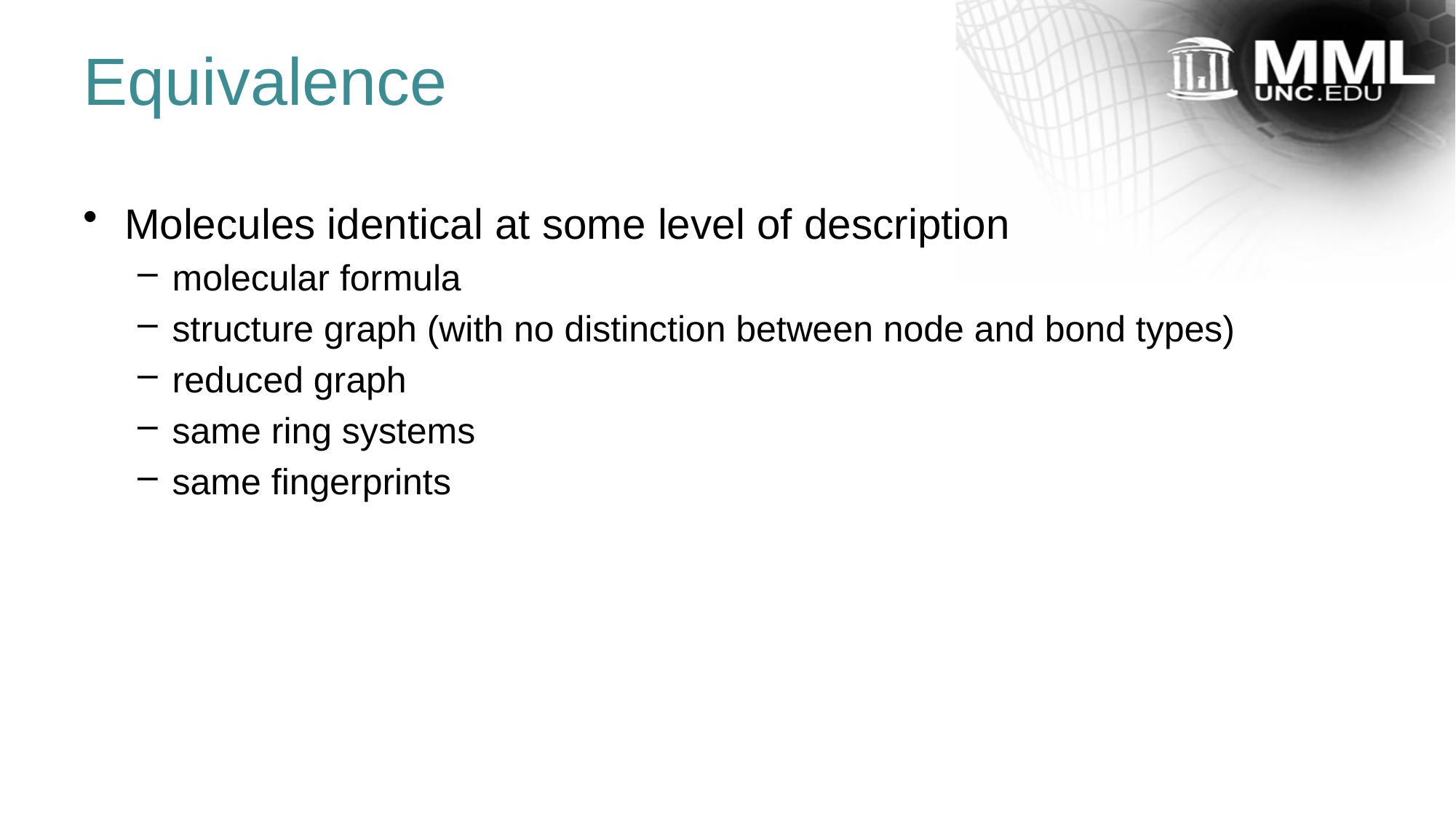

# Equivalence
Molecules identical at some level of description
molecular formula
structure graph (with no distinction between node and bond types)
reduced graph
same ring systems
same fingerprints